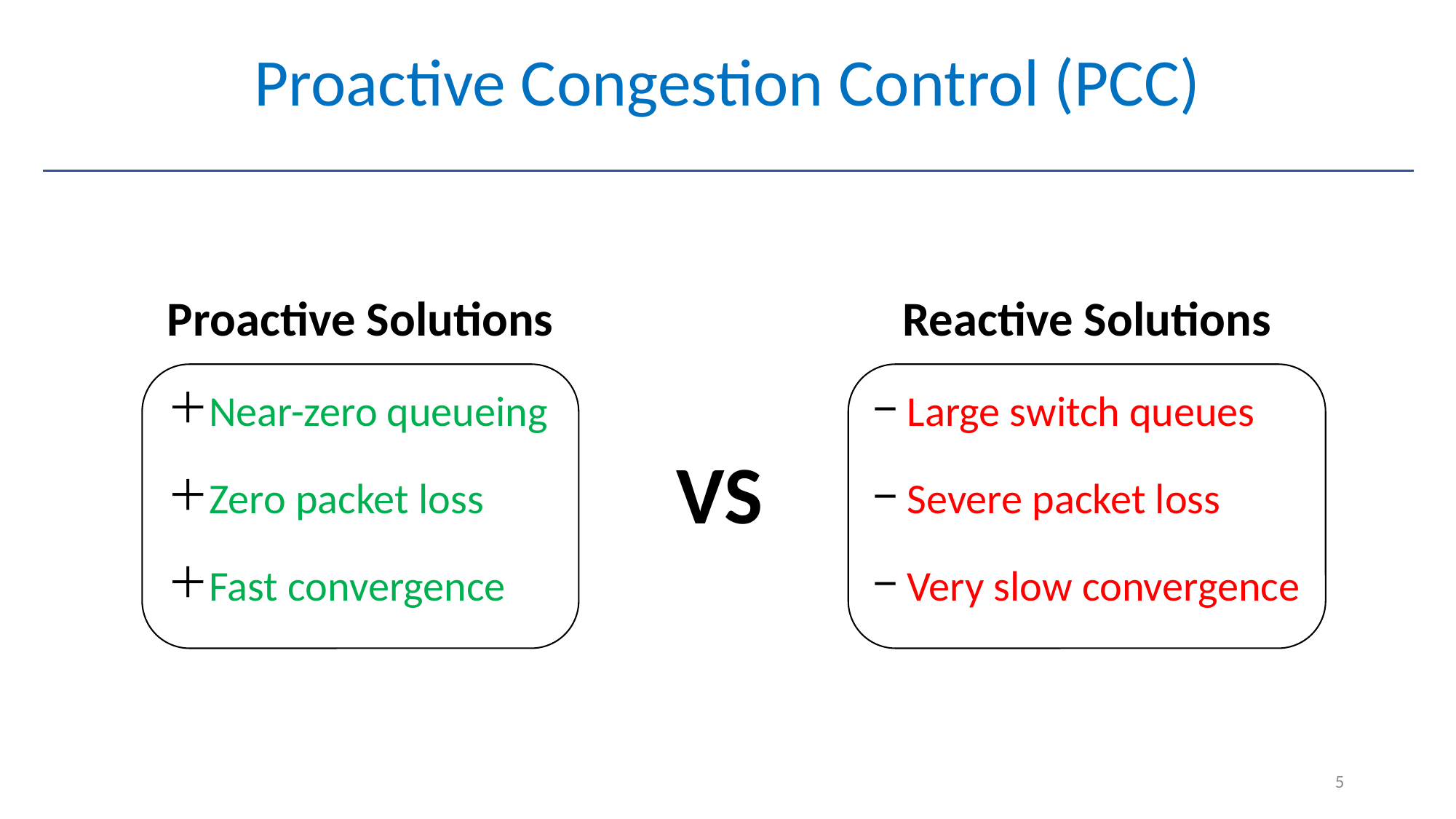

# Proactive Congestion Control (PCC)
Proactive Solutions
Reactive Solutions
Near-zero queueing

Zero packet loss

Fast convergence
 Large switch queues

 Severe packet loss

 Very slow convergence
VS
5